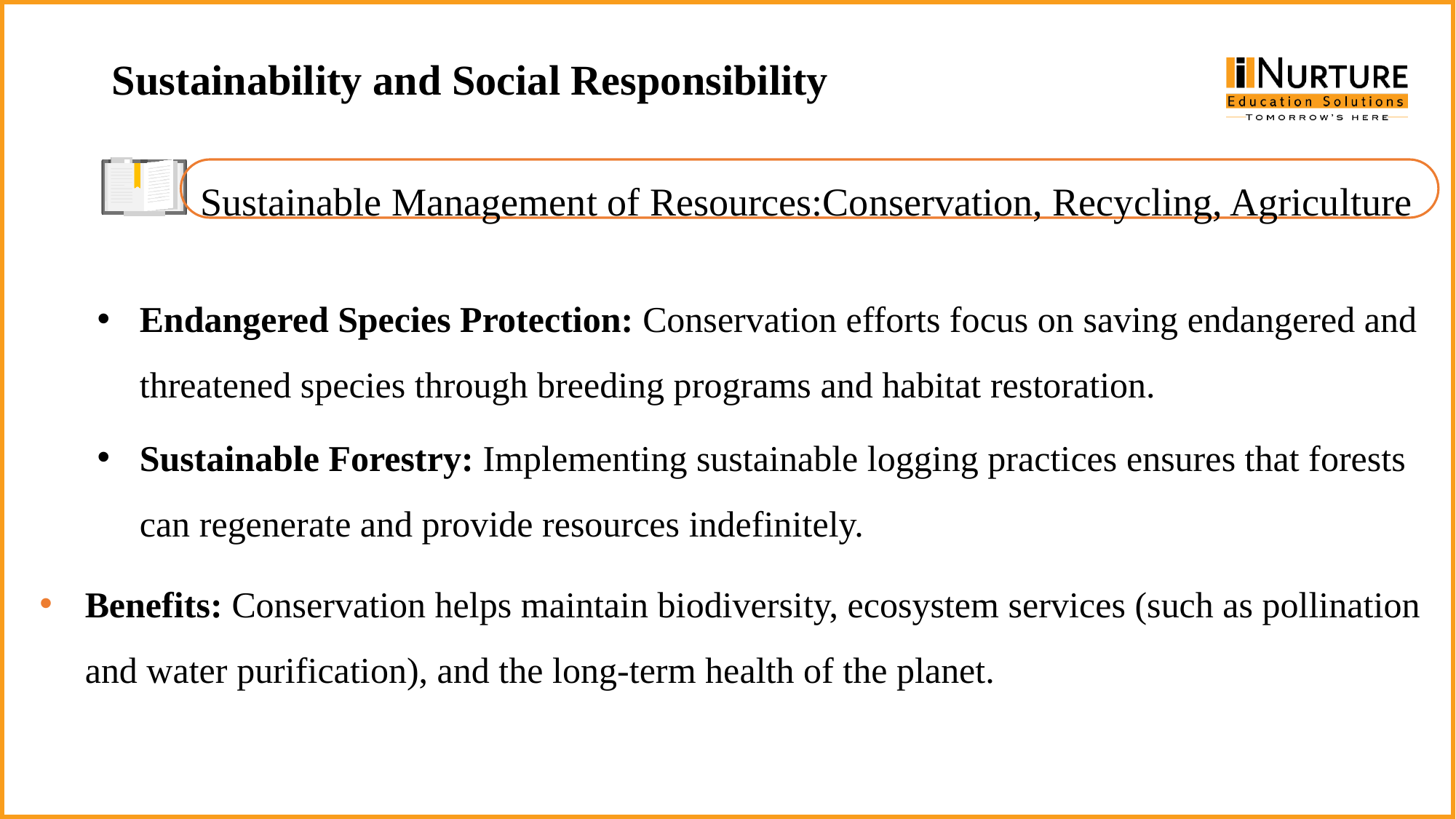

Sustainability and Social Responsibility
Sustainable Management of Resources:Conservation, Recycling, Agriculture

Endangered Species Protection: Conservation efforts focus on saving endangered and threatened species through breeding programs and habitat restoration.
Sustainable Forestry: Implementing sustainable logging practices ensures that forests can regenerate and provide resources indefinitely.
Benefits: Conservation helps maintain biodiversity, ecosystem services (such as pollination and water purification), and the long-term health of the planet.